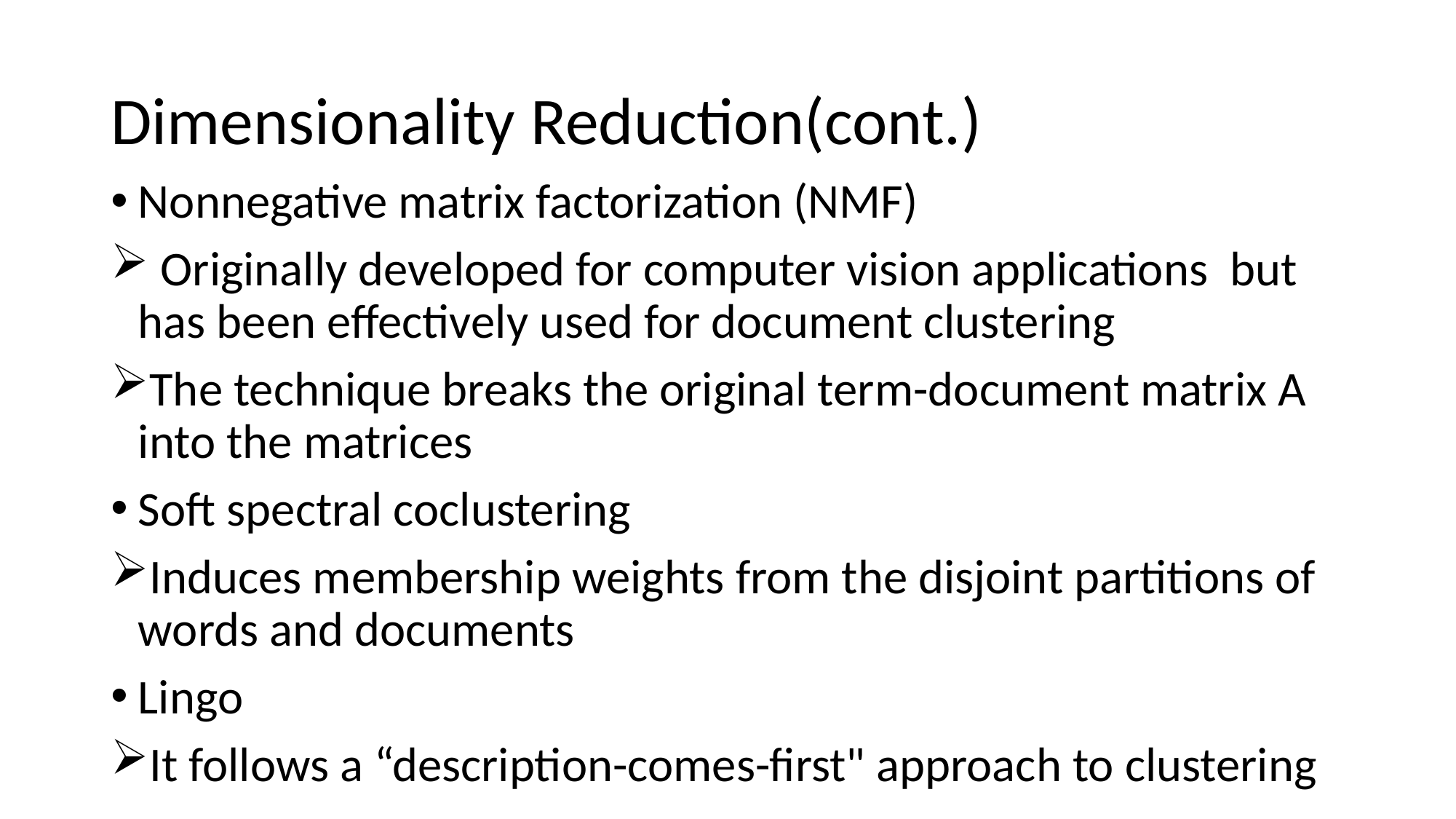

# Dimensionality Reduction(cont.)
Nonnegative matrix factorization (NMF)
 Originally developed for computer vision applications  but has been effectively used for document clustering
The technique breaks the original term-document matrix A into the matrices
Soft spectral coclustering
Induces membership weights from the disjoint partitions of words and documents
Lingo
It follows a “description-comes-first" approach to clustering